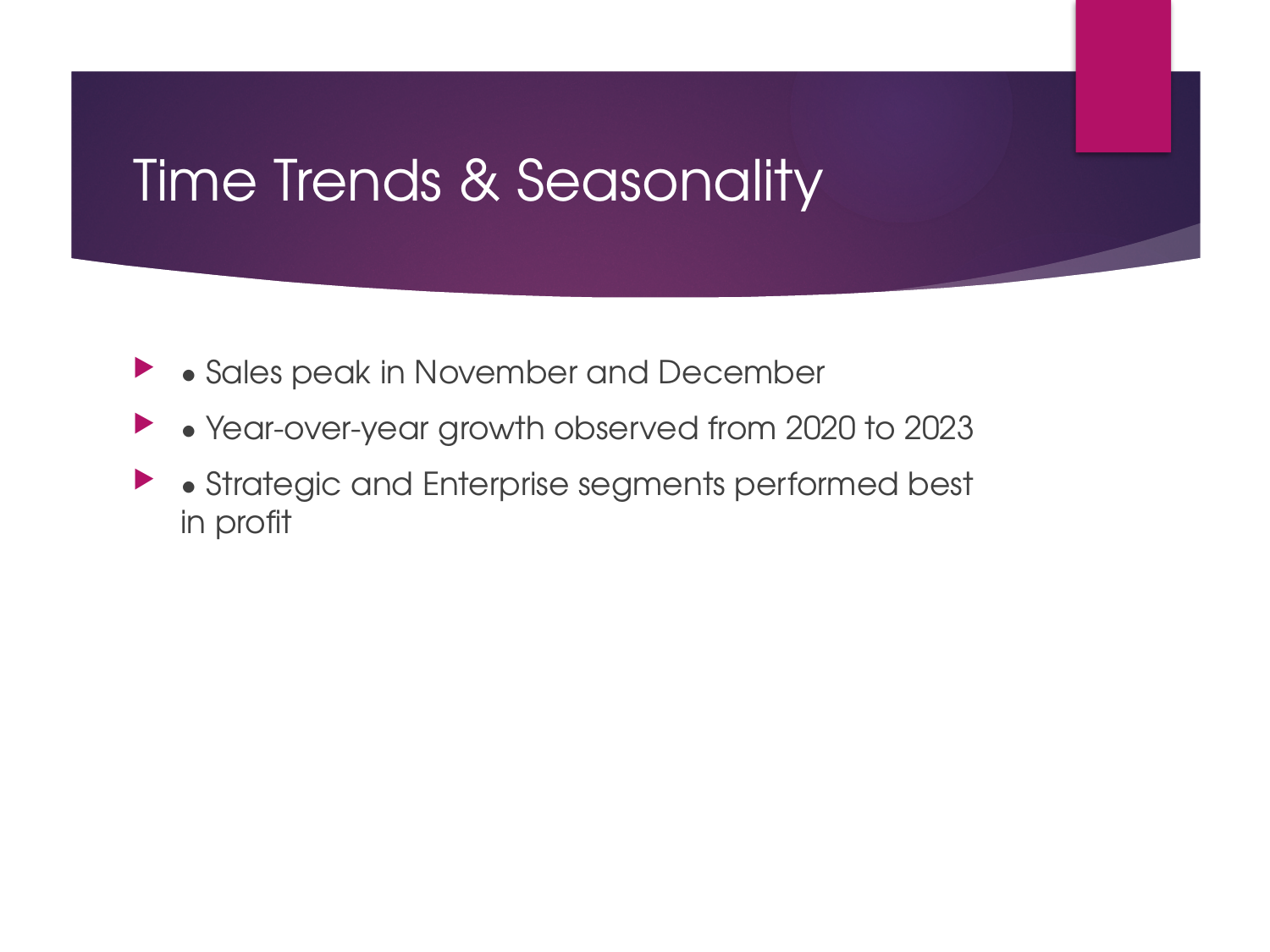

# Time Trends & Seasonality
• Sales peak in November and December
• Year-over-year growth observed from 2020 to 2023
• Strategic and Enterprise segments performed best in profit